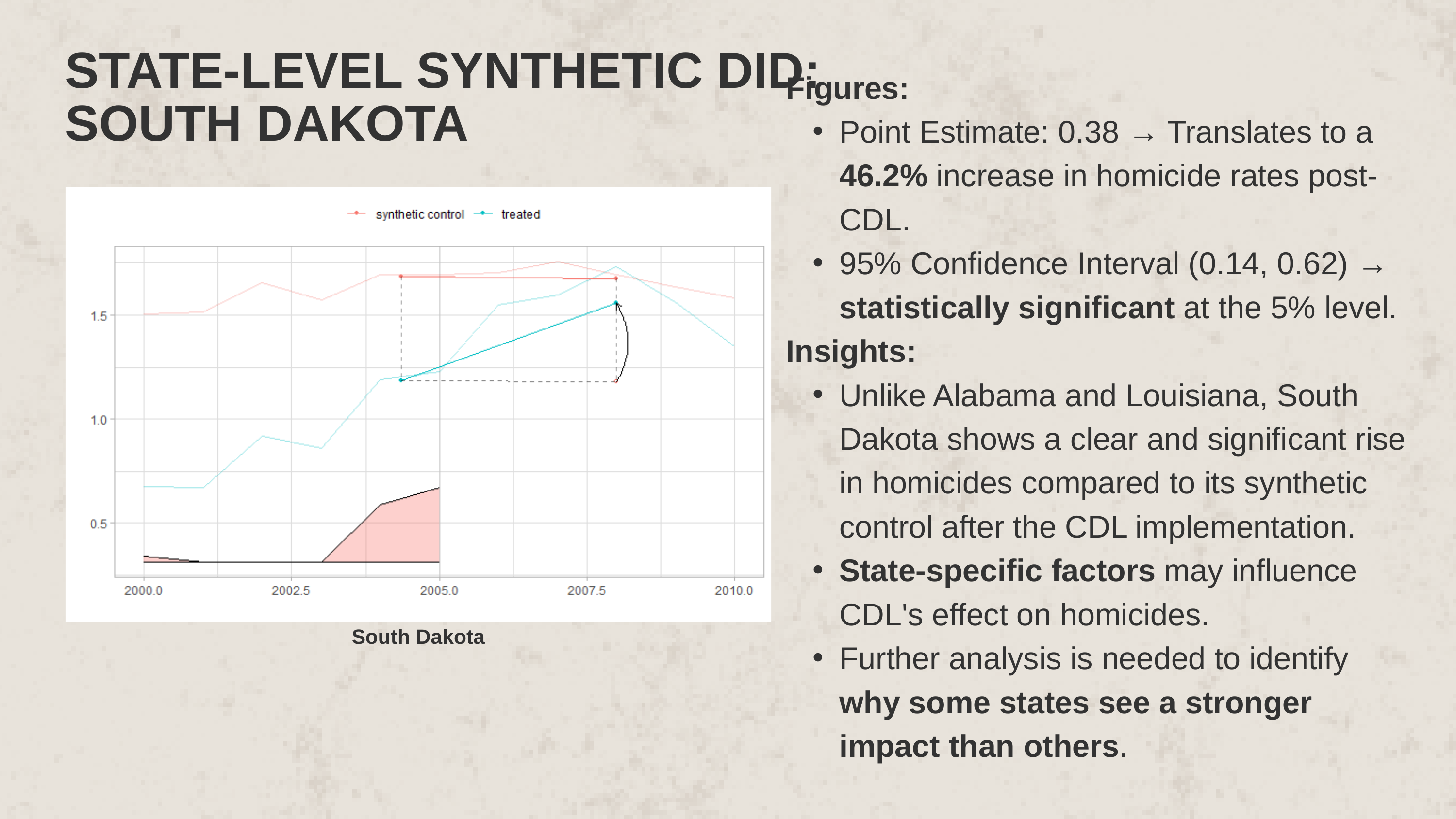

STATE-LEVEL SYNTHETIC DID:
SOUTH DAKOTA
Figures:
Point Estimate: 0.38 → Translates to a 46.2% increase in homicide rates post-CDL.
95% Confidence Interval (0.14, 0.62) → statistically significant at the 5% level.
Insights:
Unlike Alabama and Louisiana, South Dakota shows a clear and significant rise in homicides compared to its synthetic control after the CDL implementation.
State-specific factors may influence CDL's effect on homicides.
Further analysis is needed to identify why some states see a stronger impact than others.

South Dakota